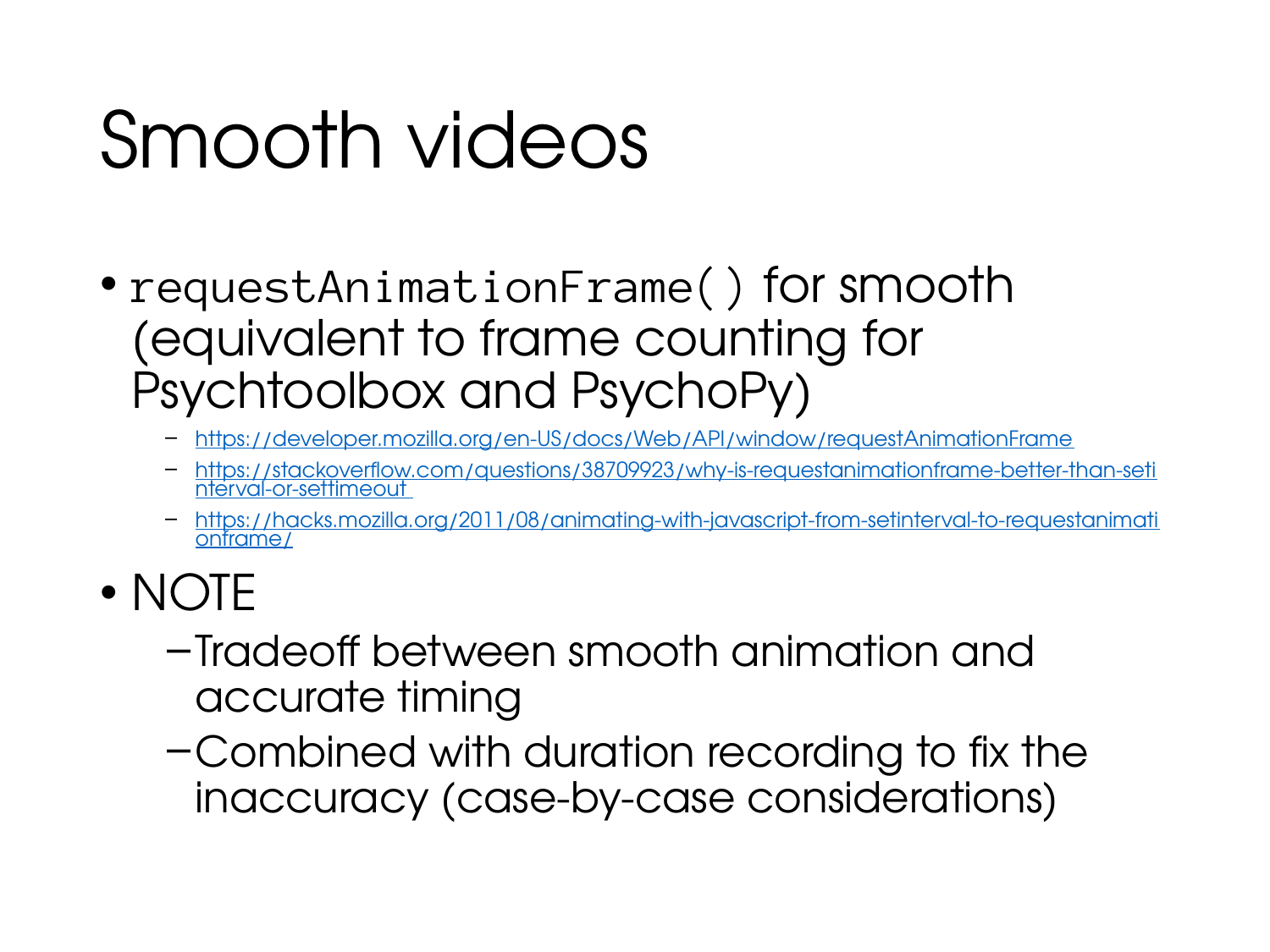

# Smooth videos
requestAnimationFrame() for smooth
(equivalent to frame counting for Psychtoolbox and PsychoPy)
https://developer.mozilla.org/en-US/docs/Web/API/window/requestAnimationFrame
https://stackoverflow.com/questions/38709923/why-is-requestanimationframe-better-than-setinterval-or-settimeout
https://hacks.mozilla.org/2011/08/animating-with-javascript-from-setinterval-to-requestanimationframe/
NOTE
Tradeoff between smooth animation and accurate timing
Combined with duration recording to fix the inaccuracy (case-by-case considerations)